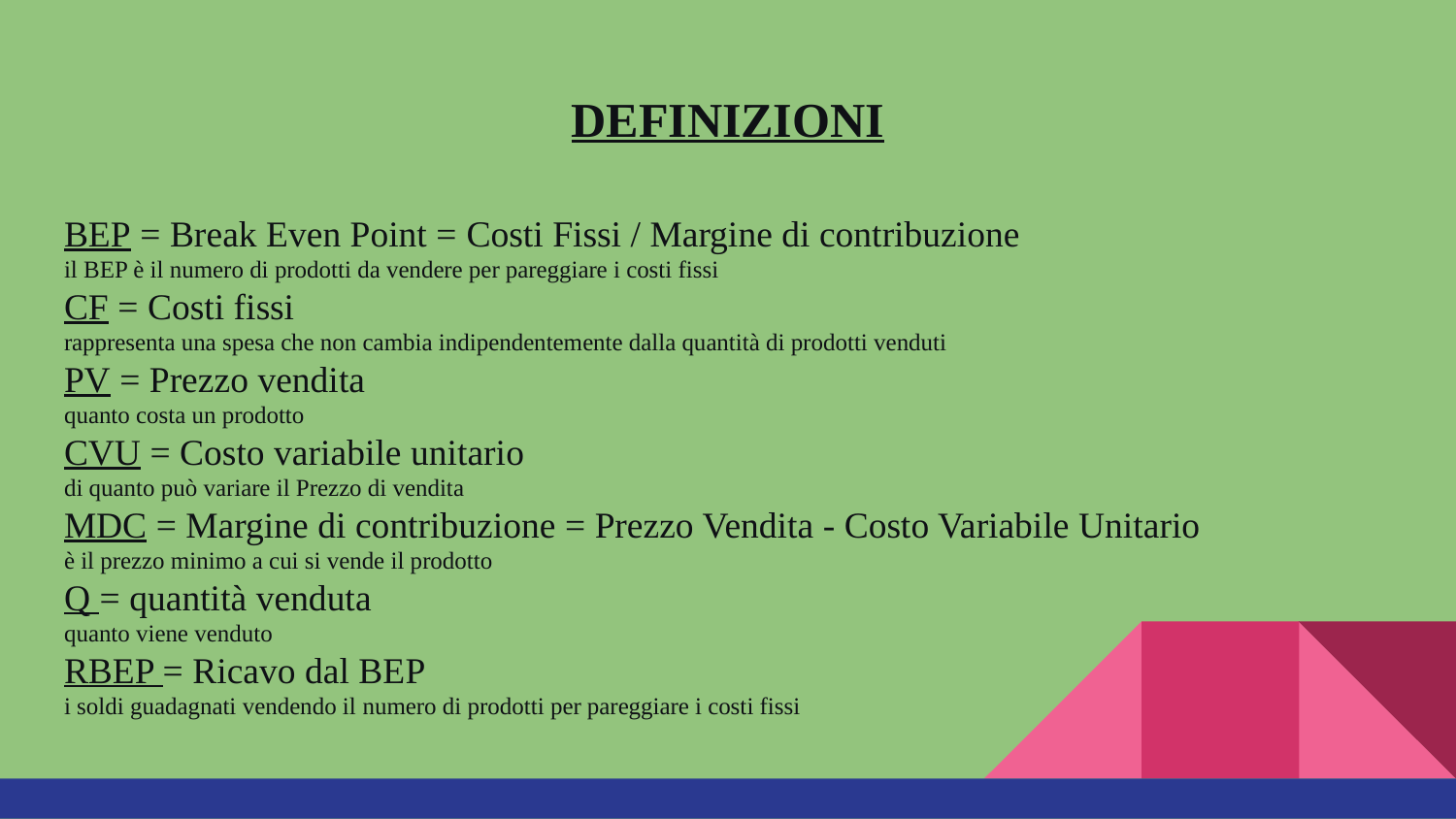

# DEFINIZIONI

BEP = Break Even Point = Costi Fissi / Margine di contribuzione
il BEP è il numero di prodotti da vendere per pareggiare i costi fissi
CF = Costi fissi
rappresenta una spesa che non cambia indipendentemente dalla quantità di prodotti venduti
PV = Prezzo vendita
quanto costa un prodotto
CVU = Costo variabile unitario
di quanto può variare il Prezzo di vendita
MDC = Margine di contribuzione = Prezzo Vendita - Costo Variabile Unitario
è il prezzo minimo a cui si vende il prodotto
Q = quantità venduta
quanto viene venduto
RBEP = Ricavo dal BEP
i soldi guadagnati vendendo il numero di prodotti per pareggiare i costi fissi